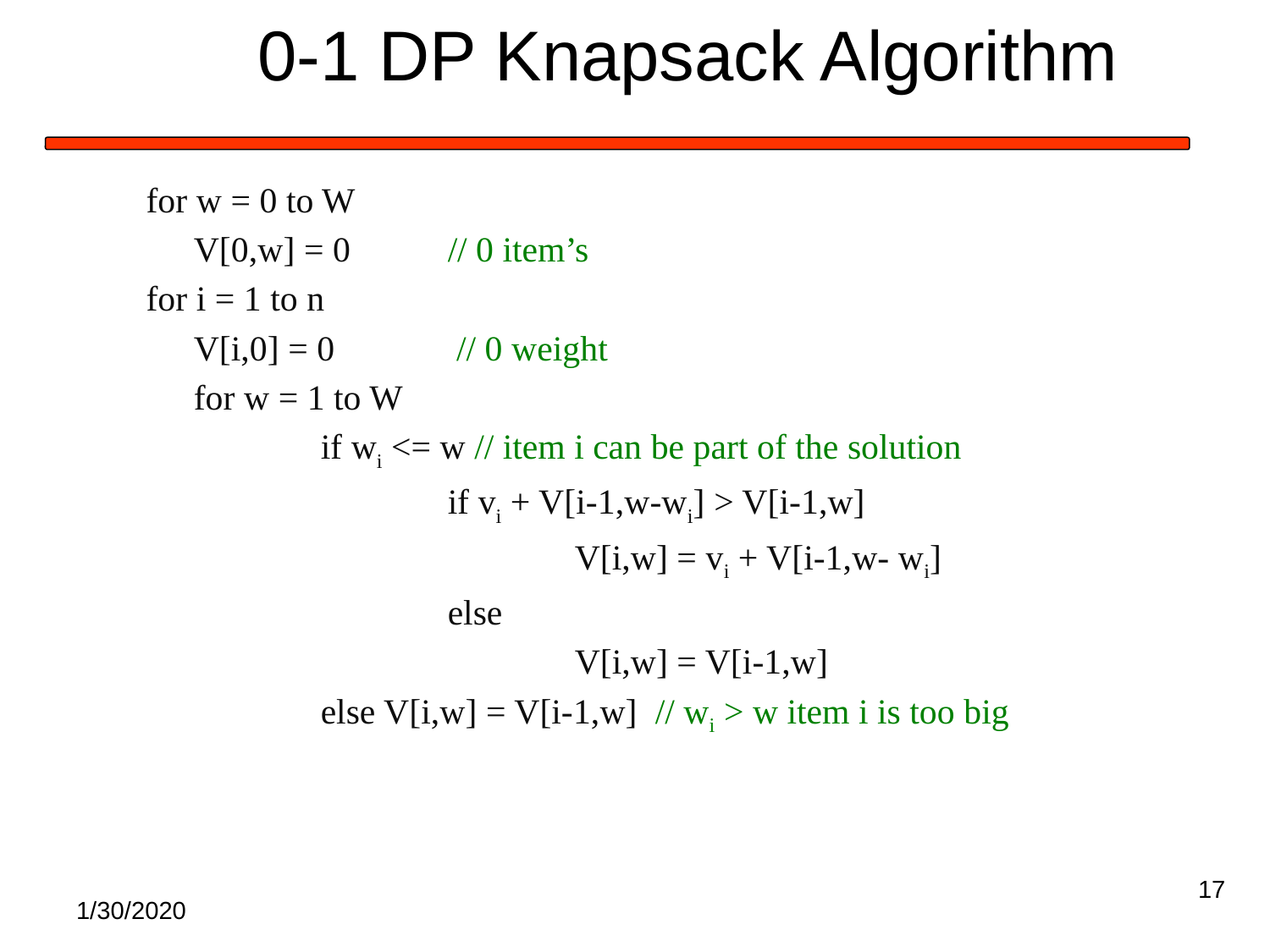

# 0-1 DP Knapsack Algorithm
for w = 0 to W
	V[0,w] = 0 	// 0 item’s
for i = 1 to n
	V[i,0] = 0	 // 0 weight
	for w = 1 to W
		if wi <= w // item i can be part of the solution
			if vi + V[i-1,w-wi] > V[i-1,w]
				V[i,w] = vi + V[i-1,w- wi]
			else
				V[i,w] = V[i-1,w]
		else V[i,w] = V[i-1,w]  // wi > w item i is too big
17
1/30/2020